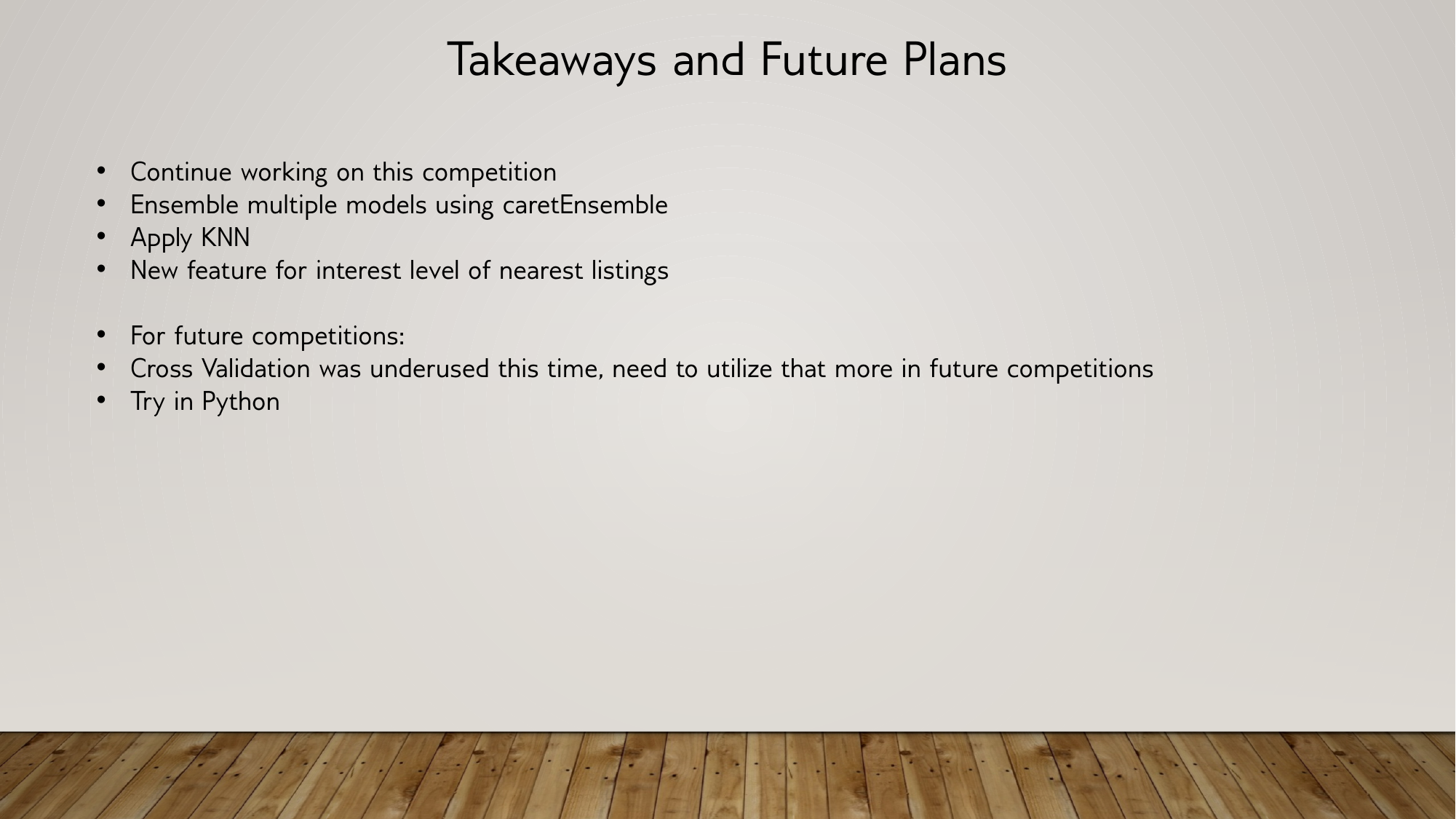

Takeaways and Future Plans
Continue working on this competition
Ensemble multiple models using caretEnsemble
Apply KNN
New feature for interest level of nearest listings

For future competitions:
Cross Validation was underused this time, need to utilize that more in future competitions
Try in Python